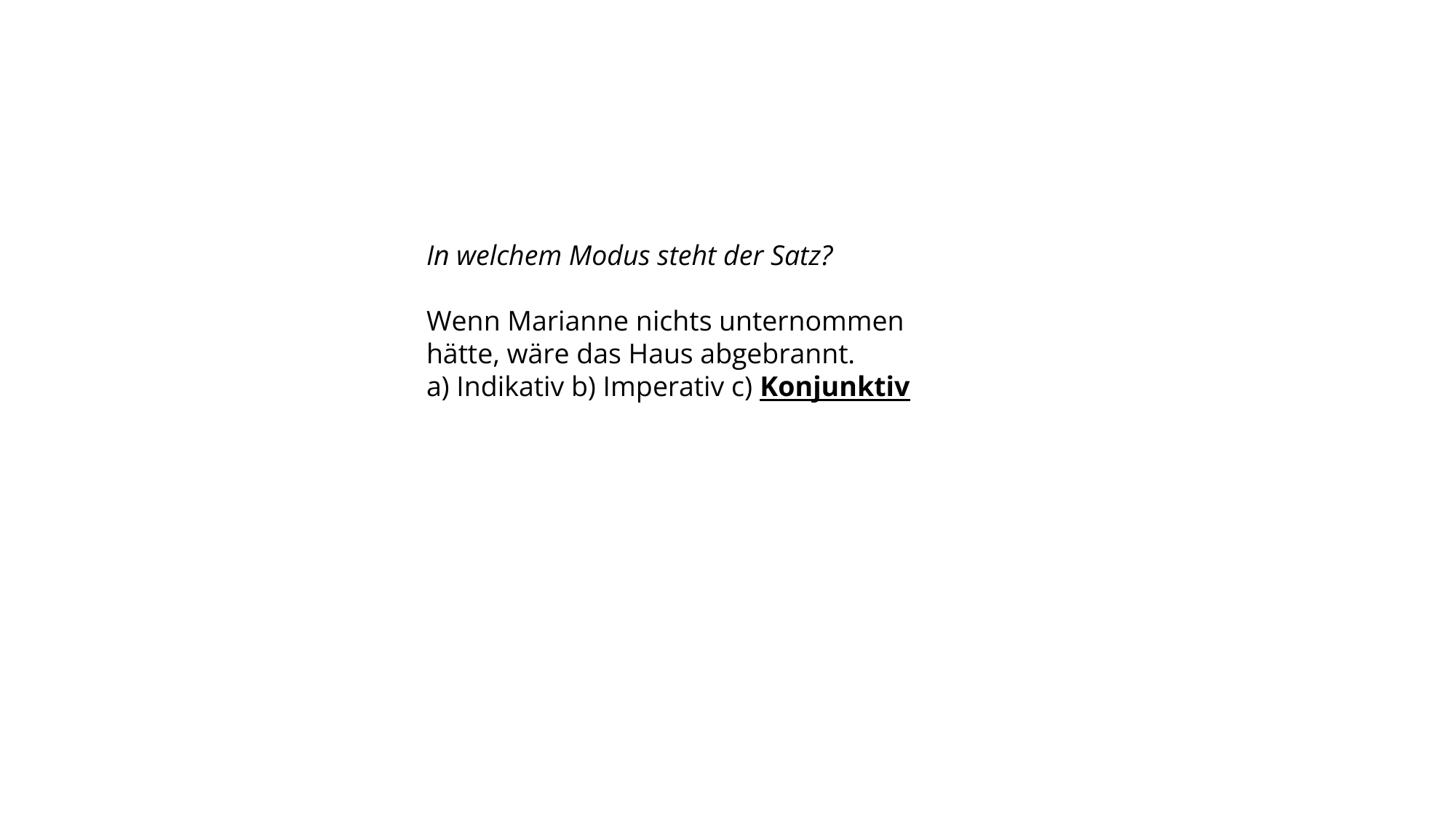

In welchem Modus steht der Satz?

Wenn Marianne nichts unternommen hätte, wäre das Haus abgebrannt.
a) Indikativ b) Imperativ c) Konjunktiv